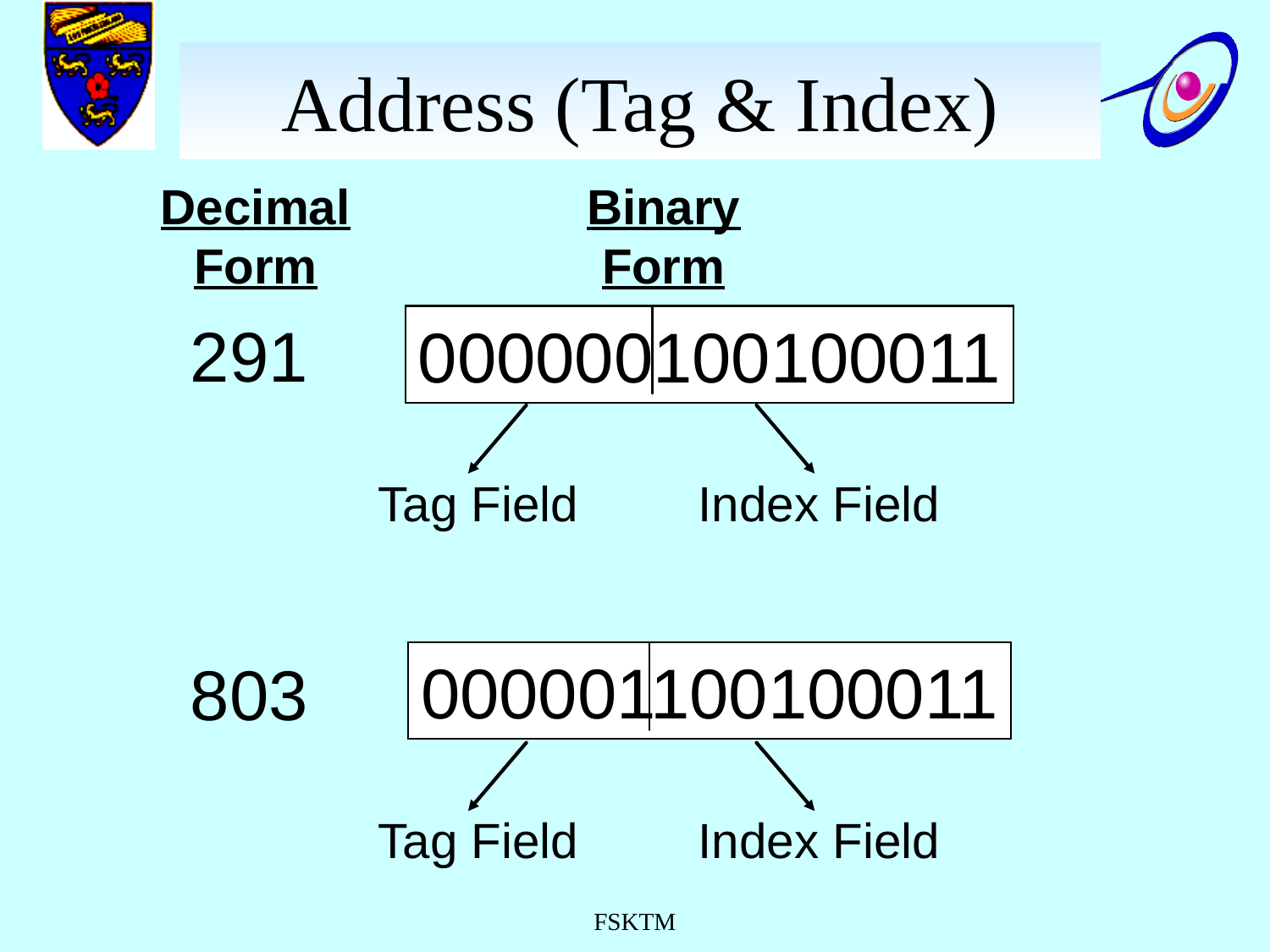

# Address (Tag & Index)
Decimal
Form
Binary
Form
291
000000100100011

Tag Field
Index Field
000001100100011

803

Tag Field
Index Field